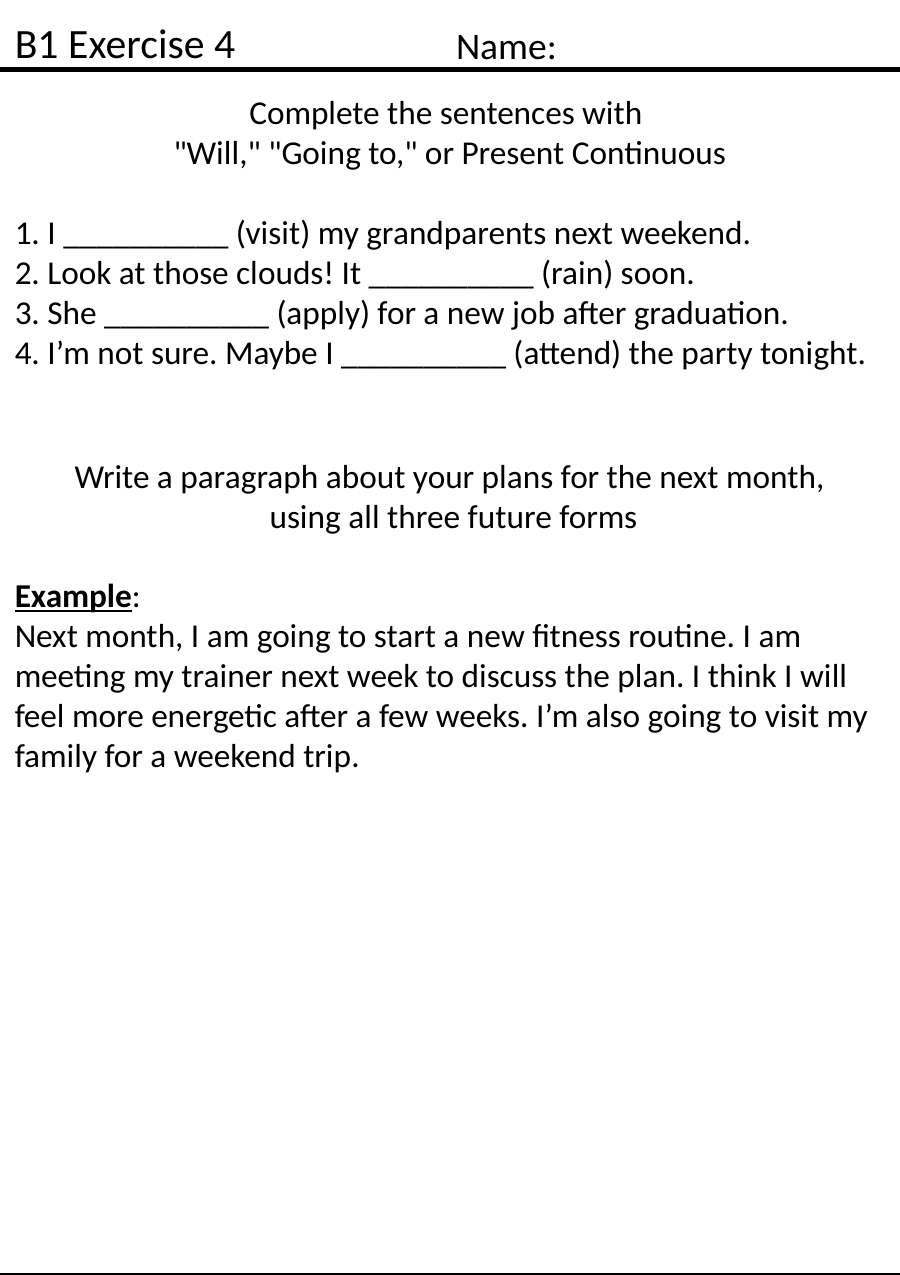

B1 Exercise 4
Name:
Complete the sentences with
"Will," "Going to," or Present Continuous

1. I __________ (visit) my grandparents next weekend.
2. Look at those clouds! It __________ (rain) soon.
3. She __________ (apply) for a new job after graduation.
4. I’m not sure. Maybe I __________ (attend) the party tonight.

Write a paragraph about your plans for the next month,
 using all three future forms

Example:
Next month, I am going to start a new fitness routine. I am meeting my trainer next week to discuss the plan. I think I will feel more energetic after a few weeks. I’m also going to visit my family for a weekend trip.